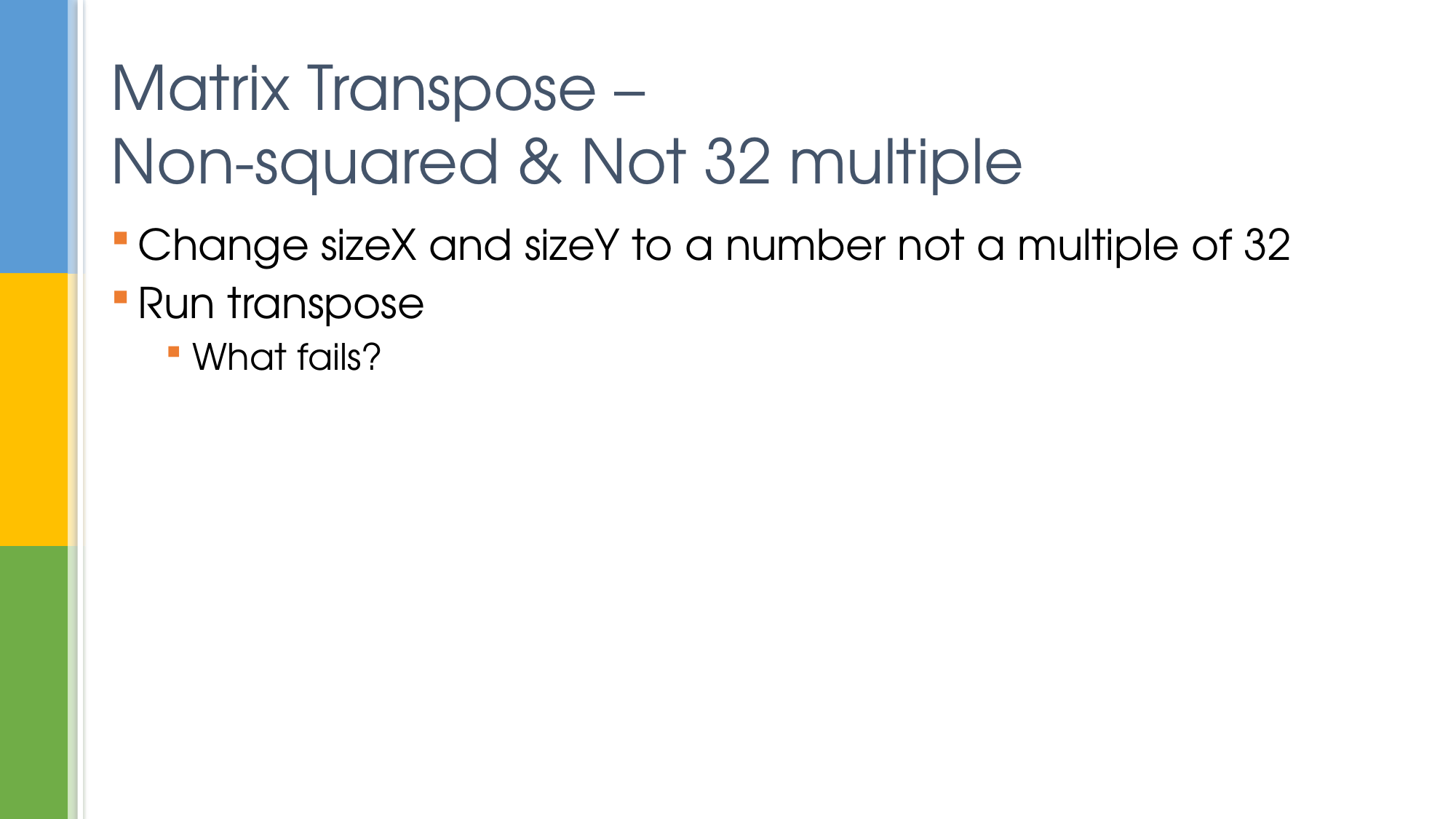

# Matrix Transpose – Non-squared & Not 32 multiple
Change sizeX and sizeY to a number not a multiple of 32
Run transpose
What fails?